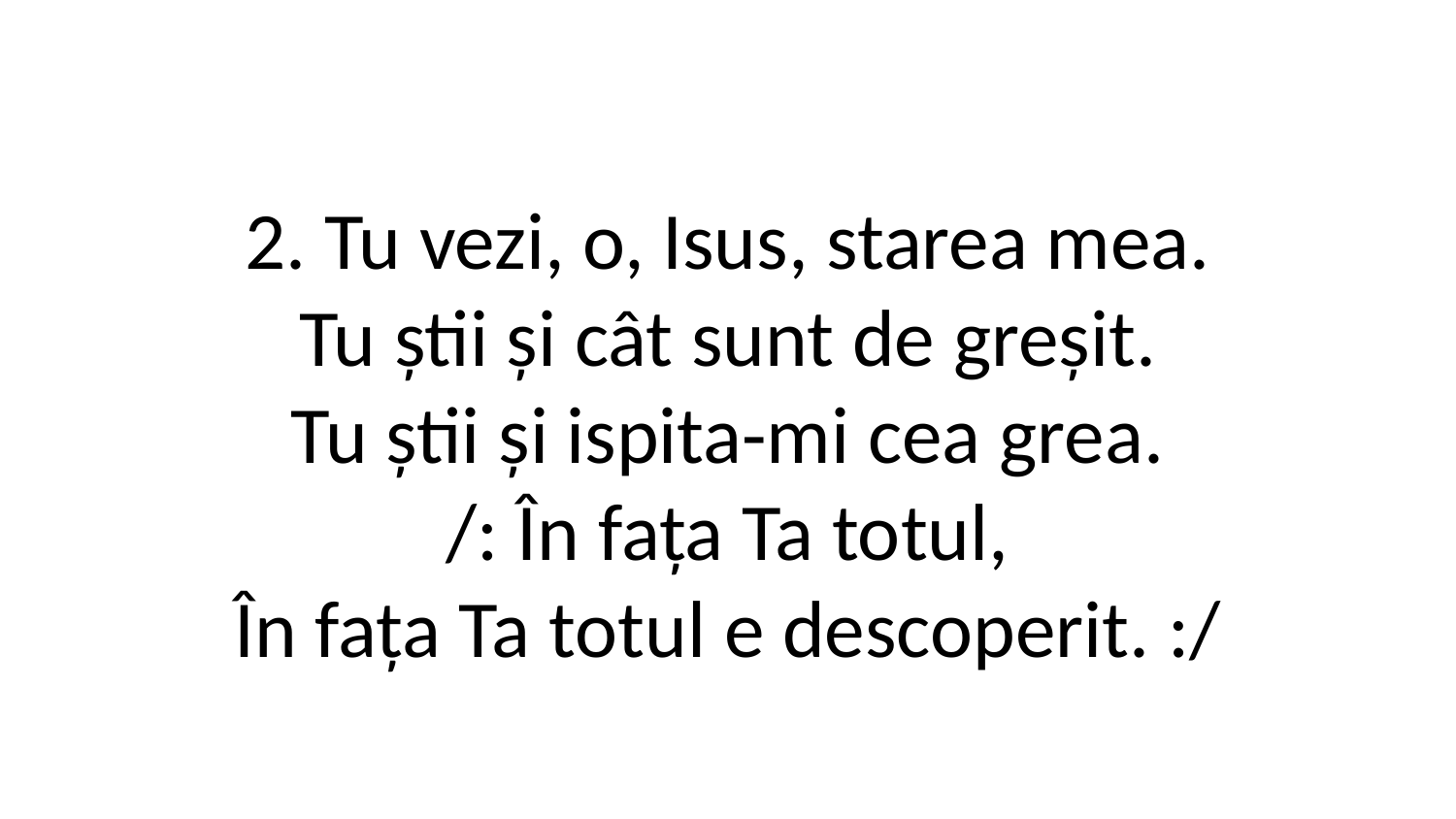

2. Tu vezi, o, Isus, starea mea.
Tu știi și cât sunt de greșit.
Tu știi și ispita-mi cea grea.
/: În fața Ta totul,
În fața Ta totul e descoperit. :/